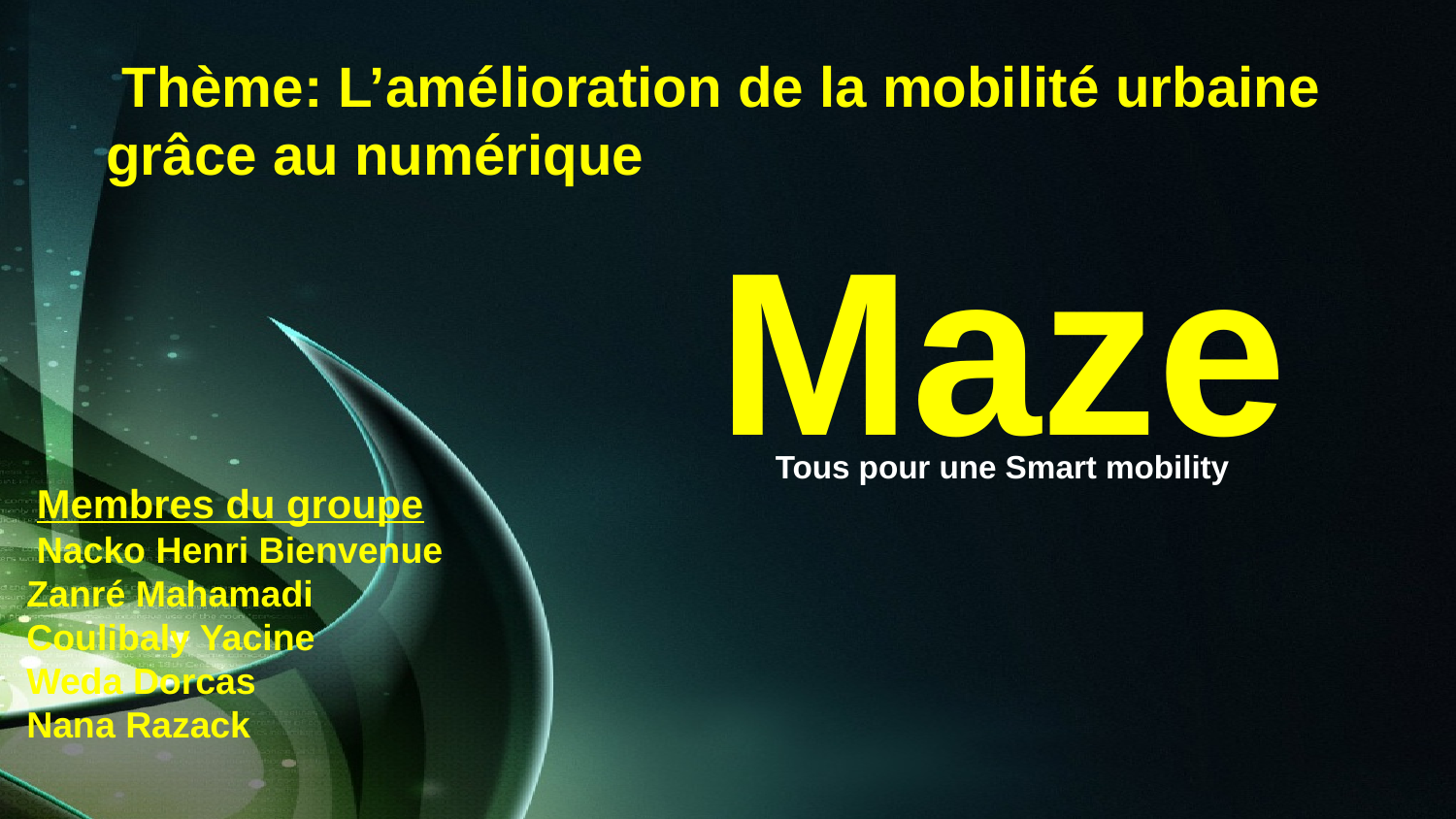

Thème: L’amélioration de la mobilité urbaine
grâce au numérique
Maze
 Tous pour une Smart mobility
 Membres du groupe
 Nacko Henri Bienvenue
Zanré Mahamadi
Coulibaly Yacine
Weda Dorcas
Nana Razack